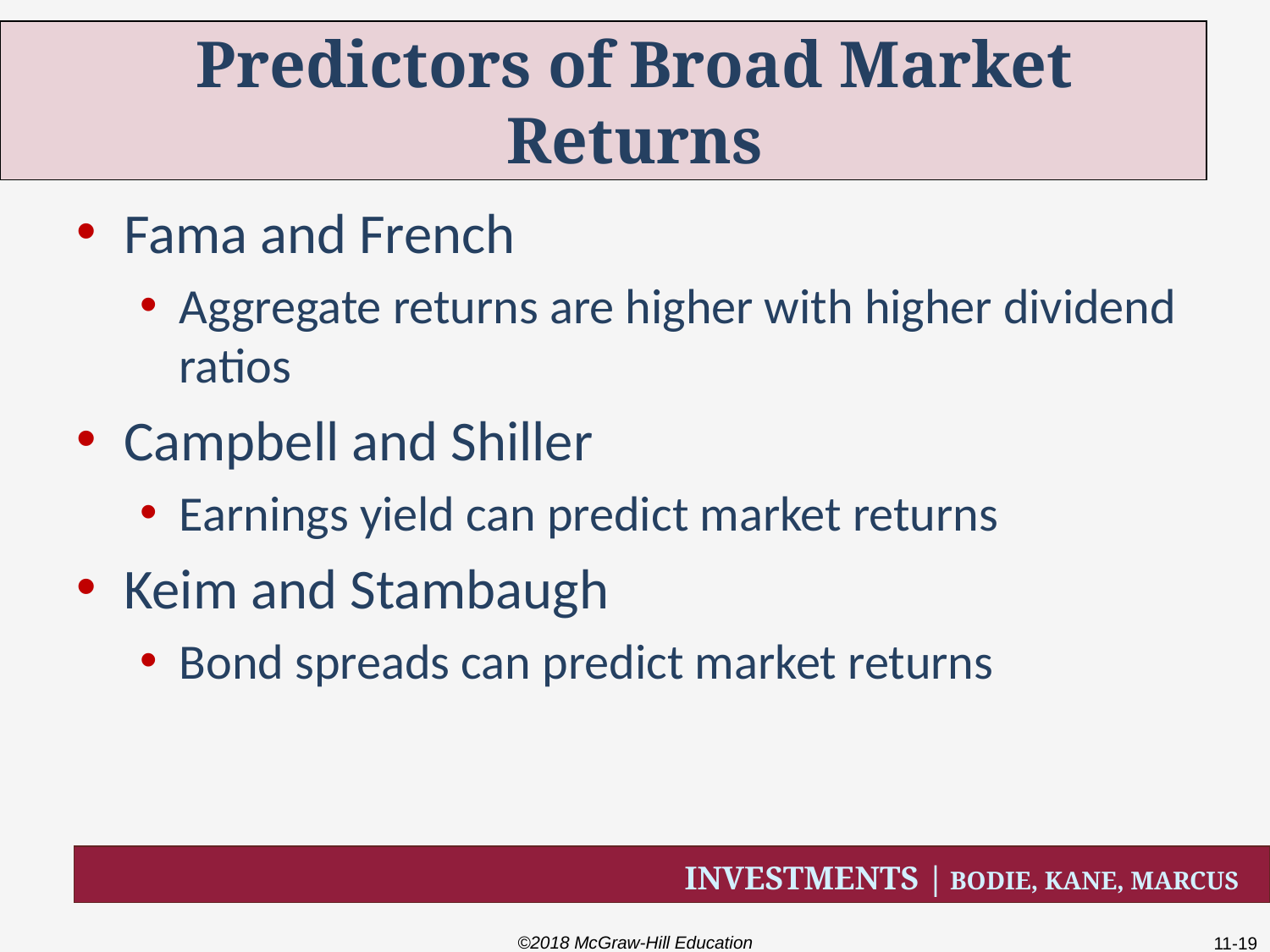

# Predictors of Broad Market Returns
Fama and French
Aggregate returns are higher with higher dividend ratios
Campbell and Shiller
Earnings yield can predict market returns
Keim and Stambaugh
Bond spreads can predict market returns
©2018 McGraw-Hill Education
11-19